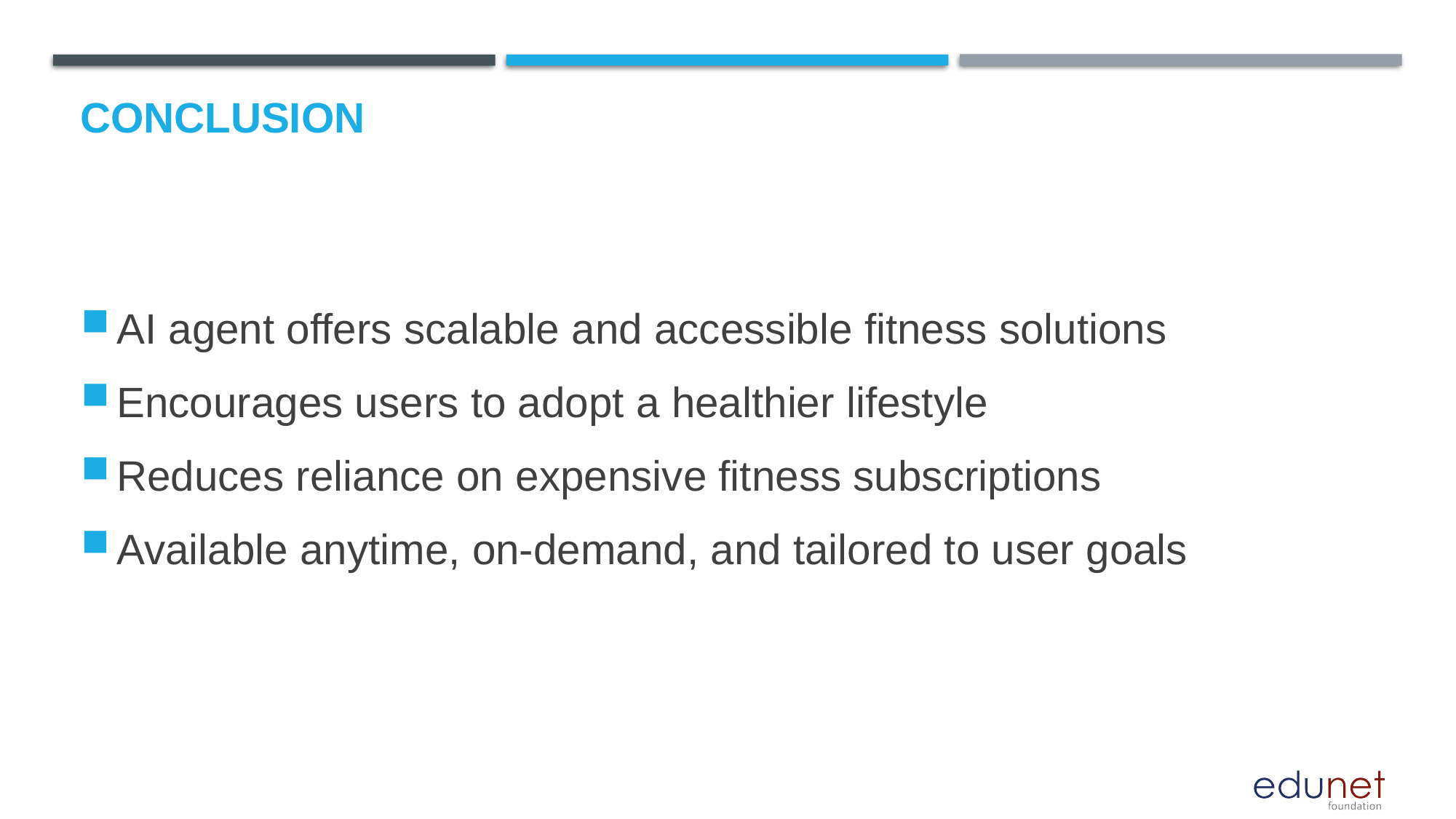

AI agent offers scalable and accessible fitness solutions

# Conclusion
AI agent offers scalable and accessible fitness solutions
Encourages users to adopt a healthier lifestyle
Reduces reliance on expensive fitness subscriptions
Available anytime, on-demand, and tailored to user goals